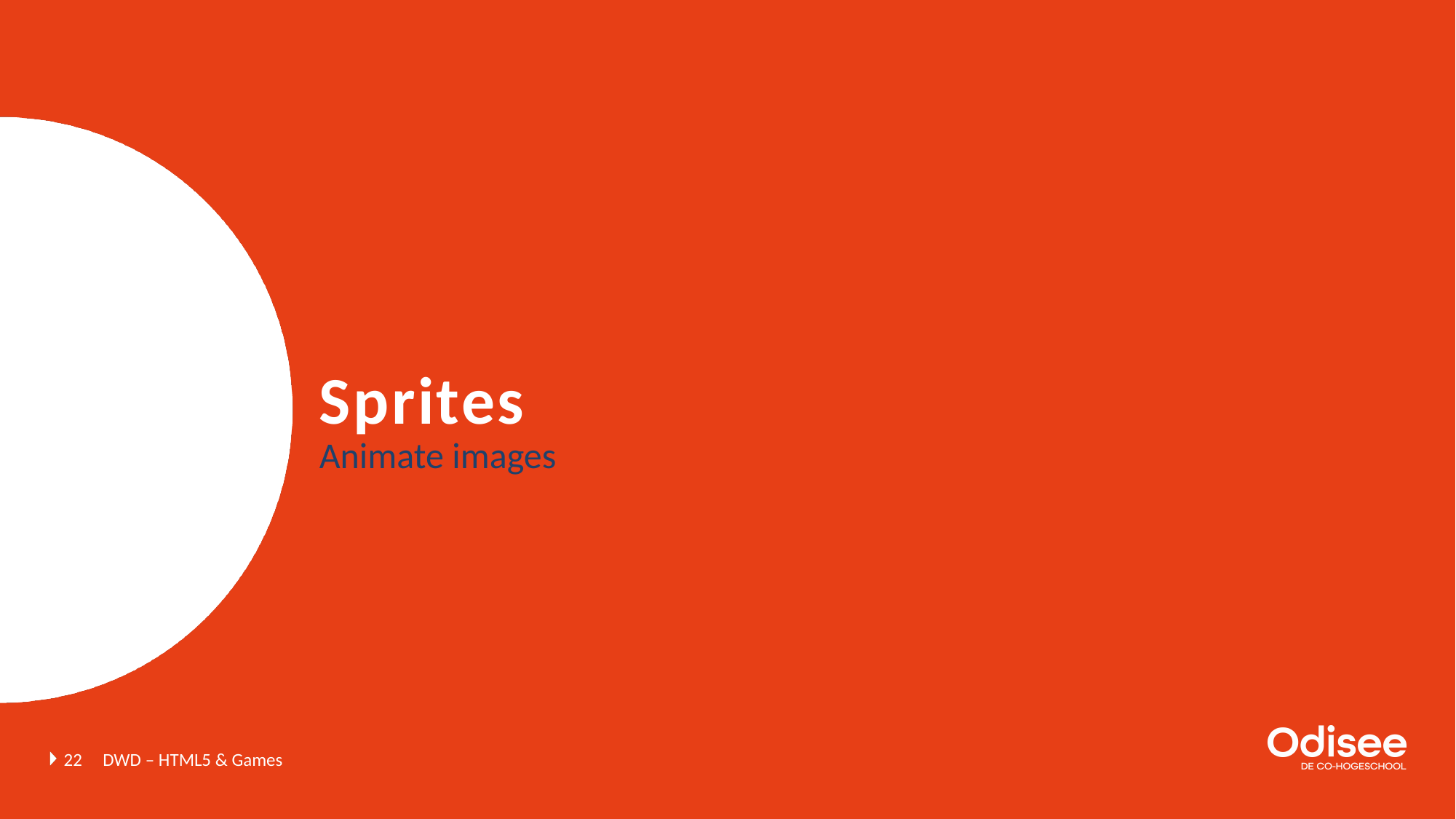

# Sprites
Animate images
22
DWD – HTML5 & Games